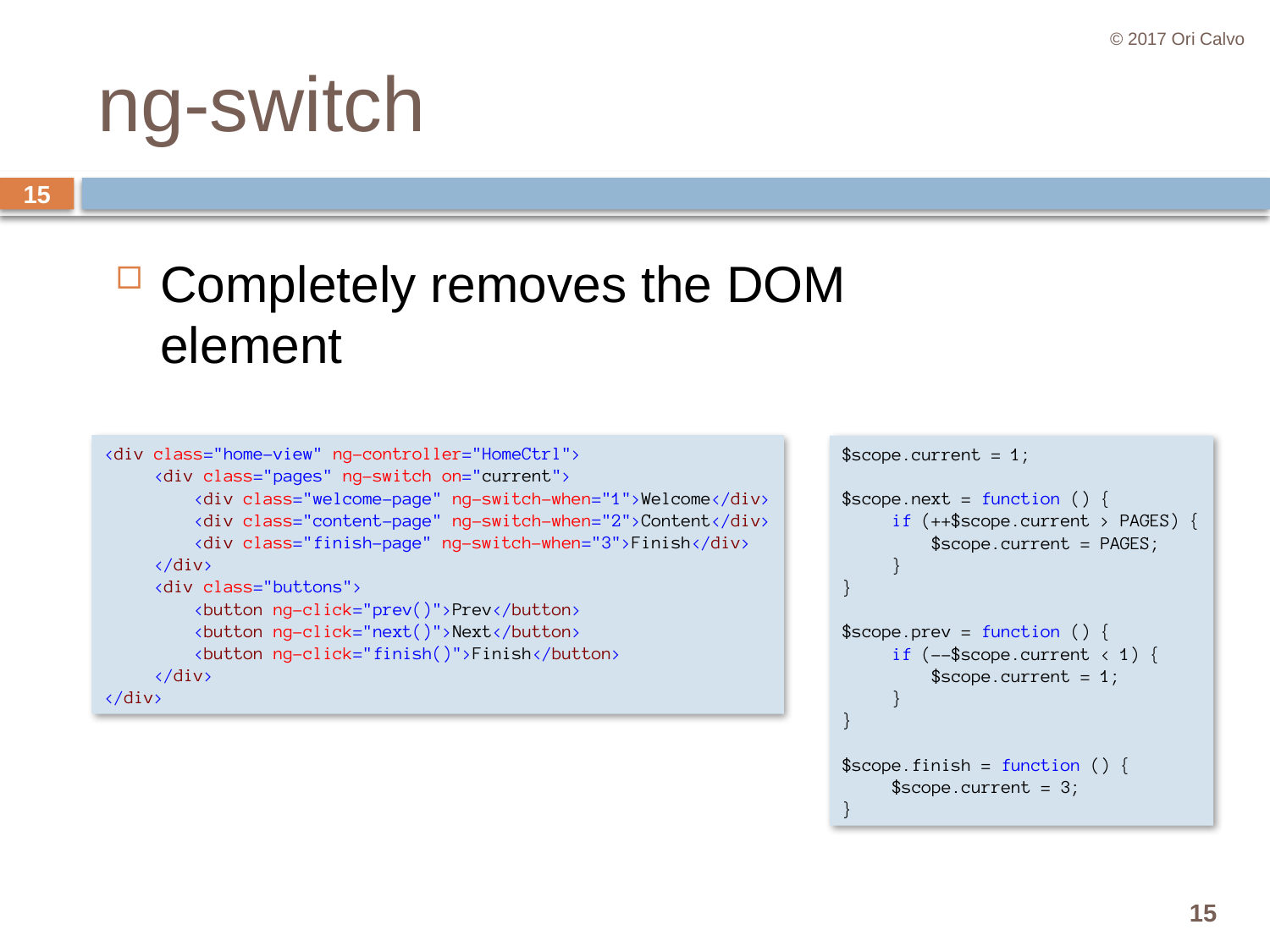

© 2017 Ori Calvo
# ng-switch
15
Completely removes the DOM element
<div class="home-view" ng-controller="HomeCtrl">
     <div class="pages" ng-switch on="current">
         <div class="welcome-page" ng-switch-when="1">Welcome</div>
         <div class="content-page" ng-switch-when="2">Content</div>
         <div class="finish-page" ng-switch-when="3">Finish</div>
     </div>
     <div class="buttons">
         <button ng-click="prev()">Prev</button>
         <button ng-click="next()">Next</button>
         <button ng-click="finish()">Finish</button>
     </div>
</div>
$scope.current = 1;

$scope.next = function () {
     if (++$scope.current > PAGES) {
         $scope.current = PAGES;
     }
}

$scope.prev = function () {
     if (--$scope.current < 1) {
         $scope.current = 1;
     }
}

$scope.finish = function () {
     $scope.current = 3;
}